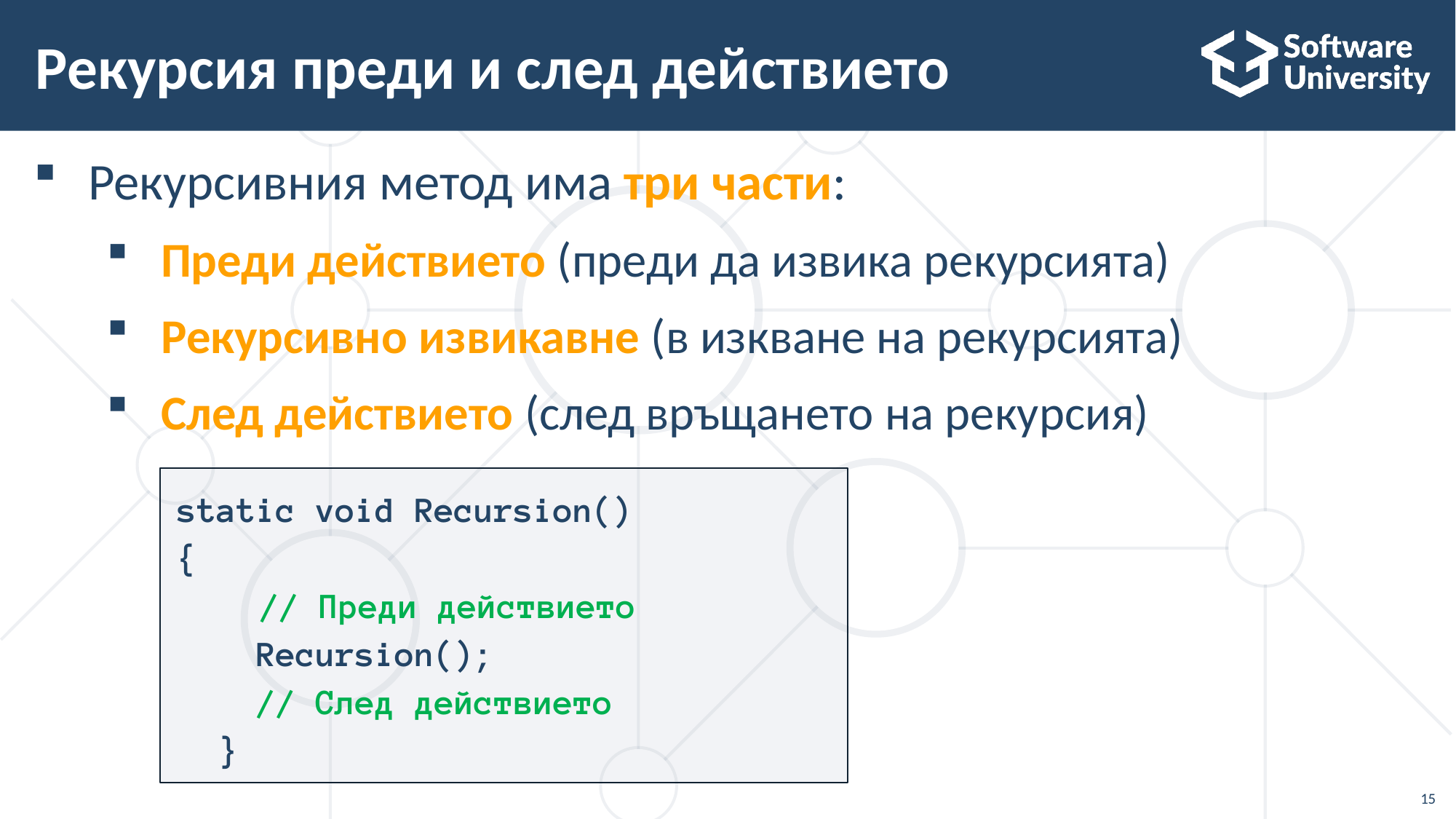

# Рекурсия преди и след действието
Рекурсивния метод има три части:
Преди действието (преди да извика рекурсията)
Рекурсивно извикавне (в изкване на рекурсията)
След действието (след връщането на рекурсия)

static void Recursion()
{
  // Преди действието
    Recursion();
    // След действието
}
15